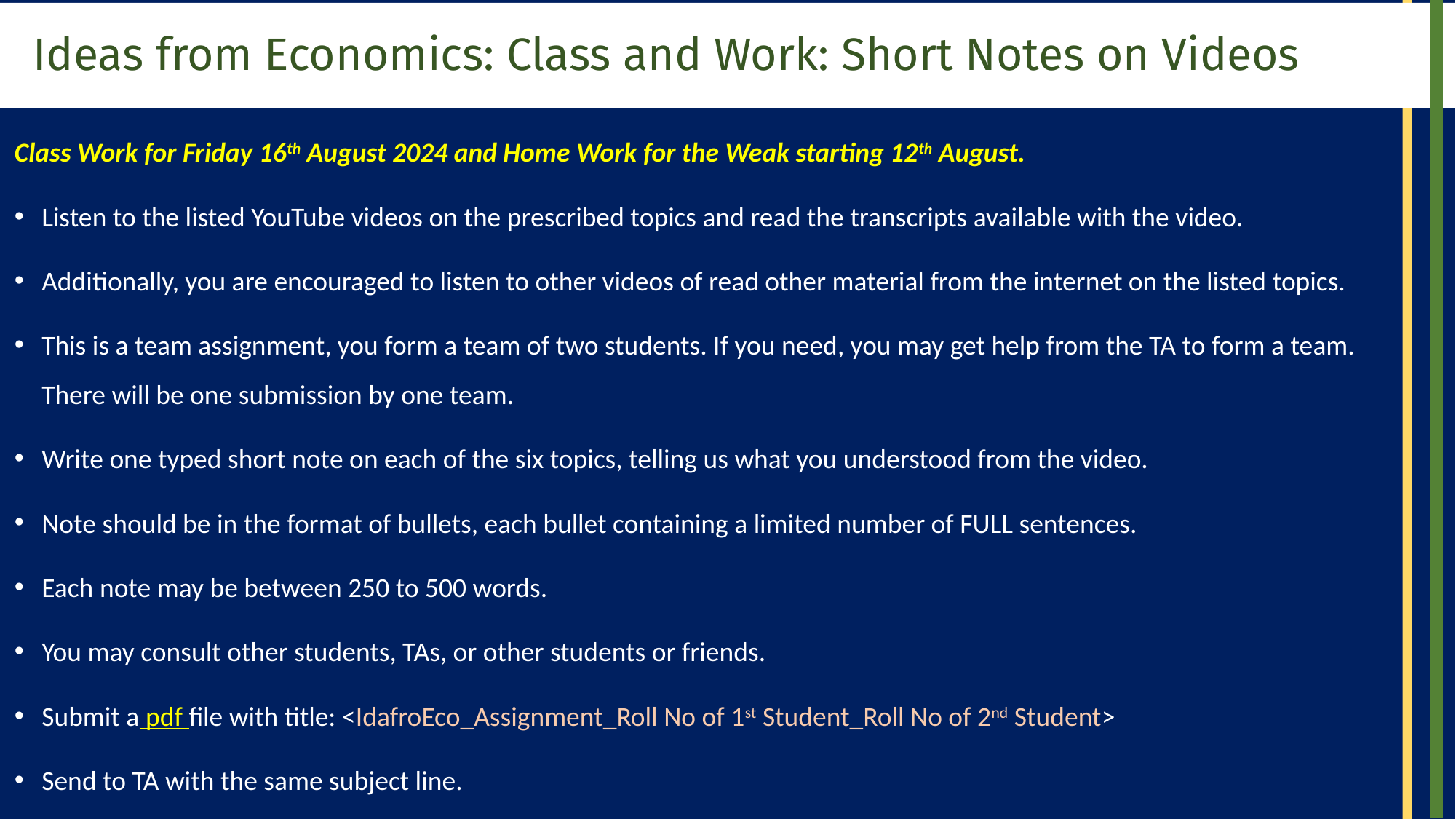

# Ideas from Economics: Class and Work: Short Notes on Videos
Class Work for Friday 16th August 2024 and Home Work for the Weak starting 12th August.
Listen to the listed YouTube videos on the prescribed topics and read the transcripts available with the video.
Additionally, you are encouraged to listen to other videos of read other material from the internet on the listed topics.
This is a team assignment, you form a team of two students. If you need, you may get help from the TA to form a team. There will be one submission by one team.
Write one typed short note on each of the six topics, telling us what you understood from the video.
Note should be in the format of bullets, each bullet containing a limited number of FULL sentences.
Each note may be between 250 to 500 words.
You may consult other students, TAs, or other students or friends.
Submit a pdf file with title: <IdafroEco_Assignment_Roll No of 1st Student_Roll No of 2nd Student>
Send to TA with the same subject line.